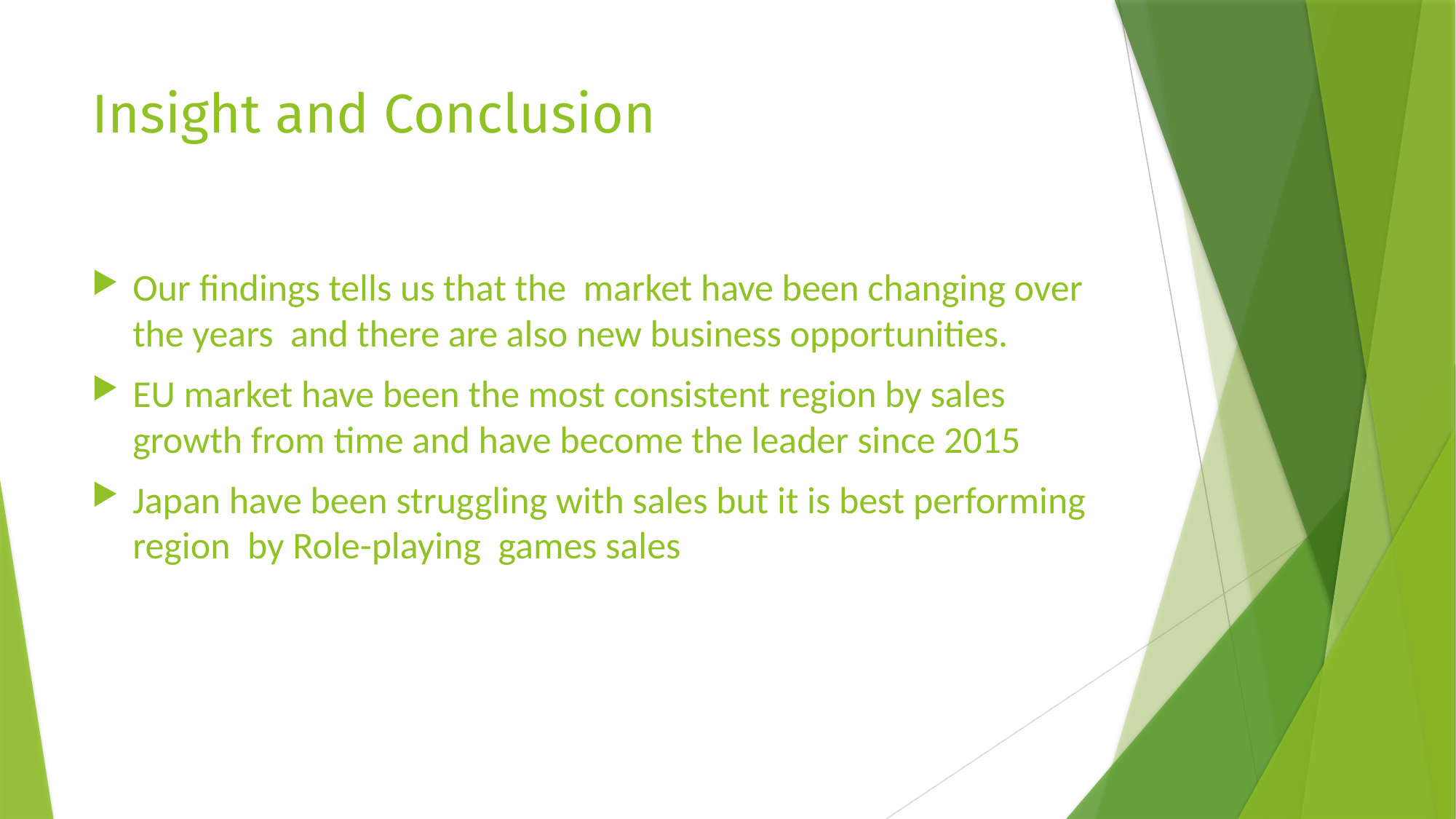

# Insight and Conclusion
Our findings tells us that the  market have been changing over the years  and there are also new business opportunities.
EU market have been the most consistent region by sales growth from time and have become the leader since 2015
Japan have been struggling with sales but it is best performing  region  by Role-playing  games sales